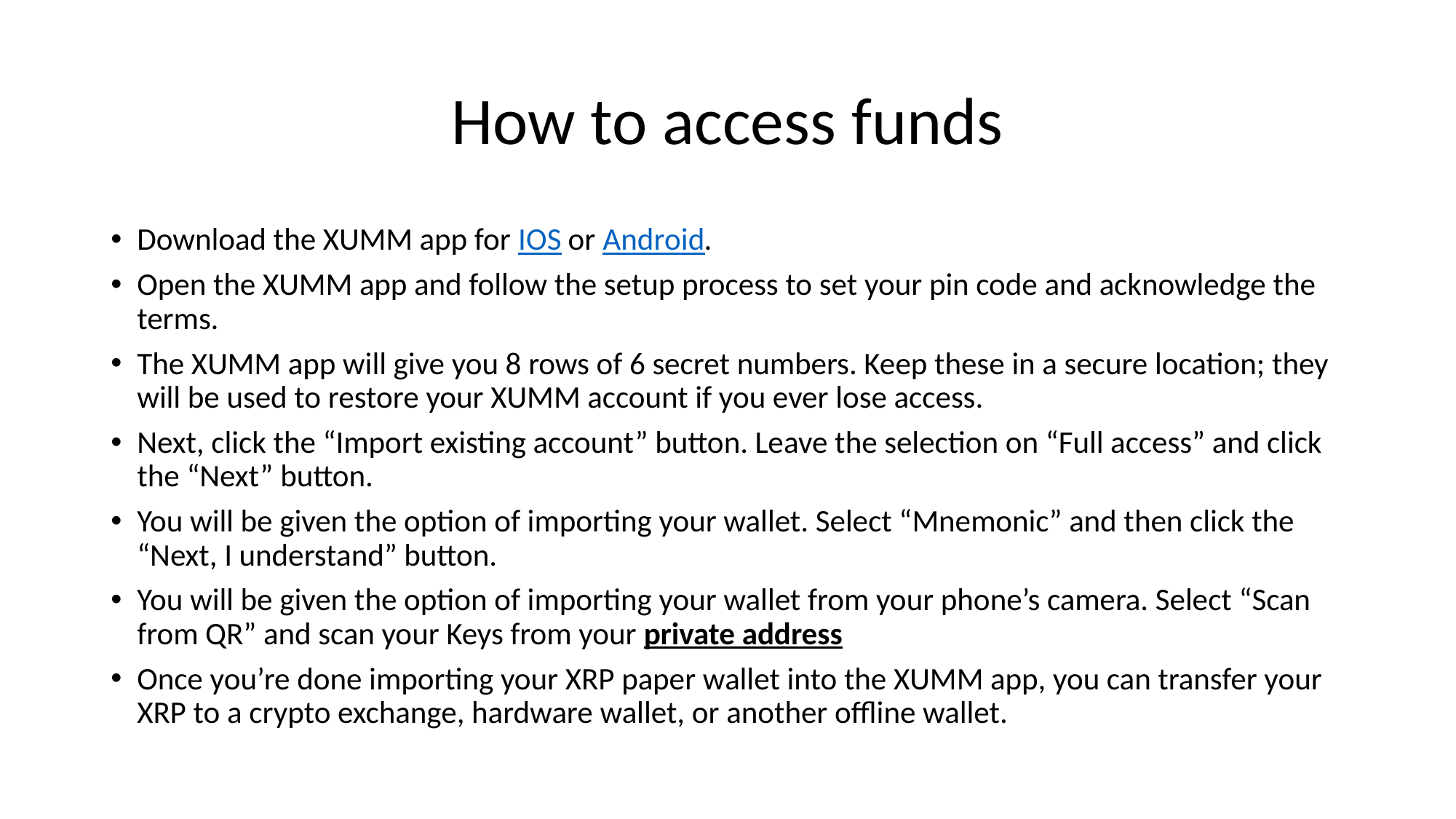

# How to access funds
Download the XUMM app for IOS or Android.
Open the XUMM app and follow the setup process to set your pin code and acknowledge the terms.
The XUMM app will give you 8 rows of 6 secret numbers. Keep these in a secure location; they will be used to restore your XUMM account if you ever lose access.
Next, click the “Import existing account” button. Leave the selection on “Full access” and click the “Next” button.
You will be given the option of importing your wallet. Select “Mnemonic” and then click the “Next, I understand” button.
You will be given the option of importing your wallet from your phone’s camera. Select “Scan from QR” and scan your Keys from your private address
Once you’re done importing your XRP paper wallet into the XUMM app, you can transfer your XRP to a crypto exchange, hardware wallet, or another offline wallet.